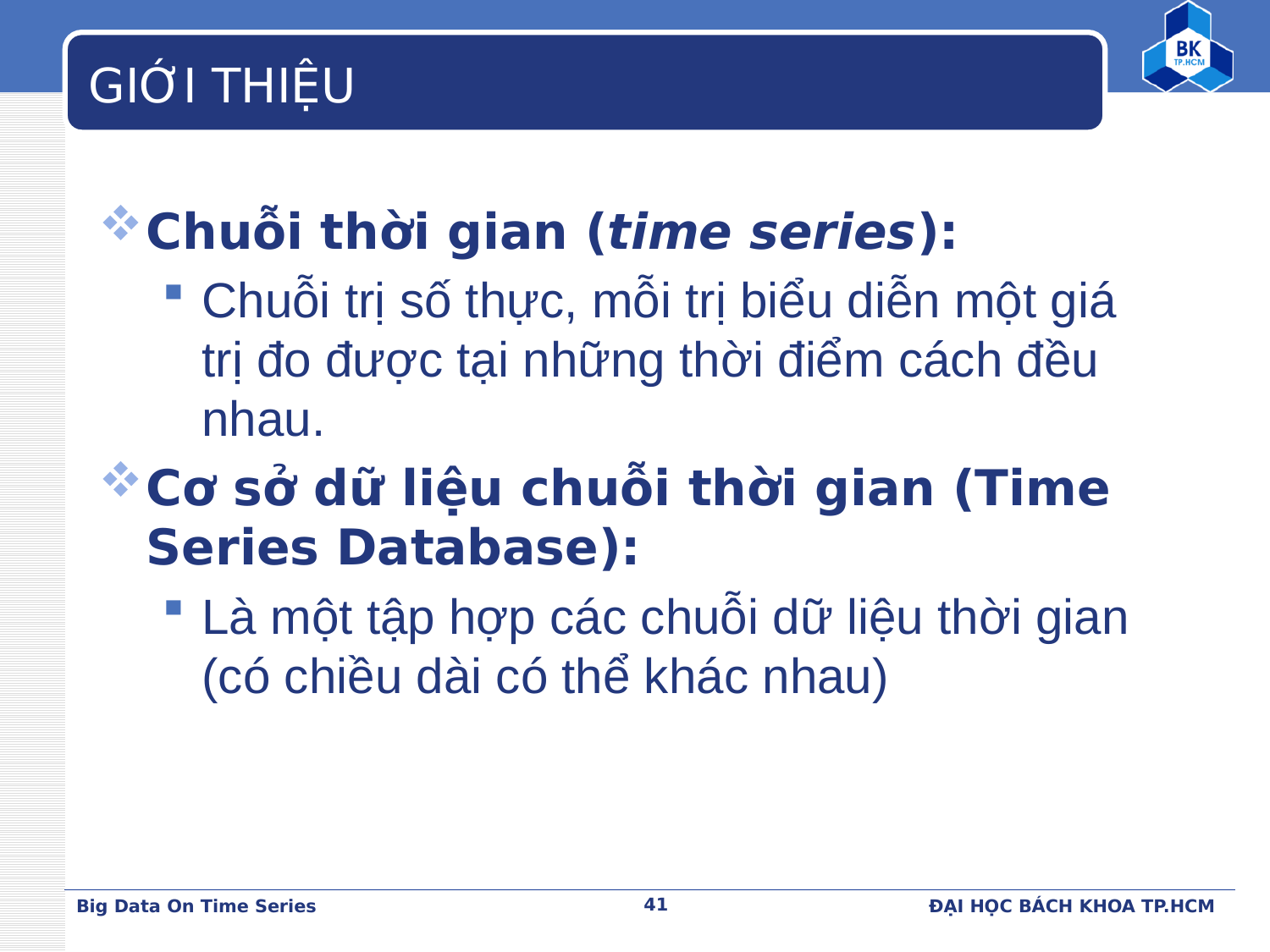

# GIỚI THIỆU
Chuỗi thời gian (time series):
Chuỗi trị số thực, mỗi trị biểu diễn một giá trị đo được tại những thời điểm cách đều nhau.
Cơ sở dữ liệu chuỗi thời gian (Time Series Database):
Là một tập hợp các chuỗi dữ liệu thời gian (có chiều dài có thể khác nhau)
41
Big Data On Time Series
ĐẠI HỌC BÁCH KHOA TP.HCM